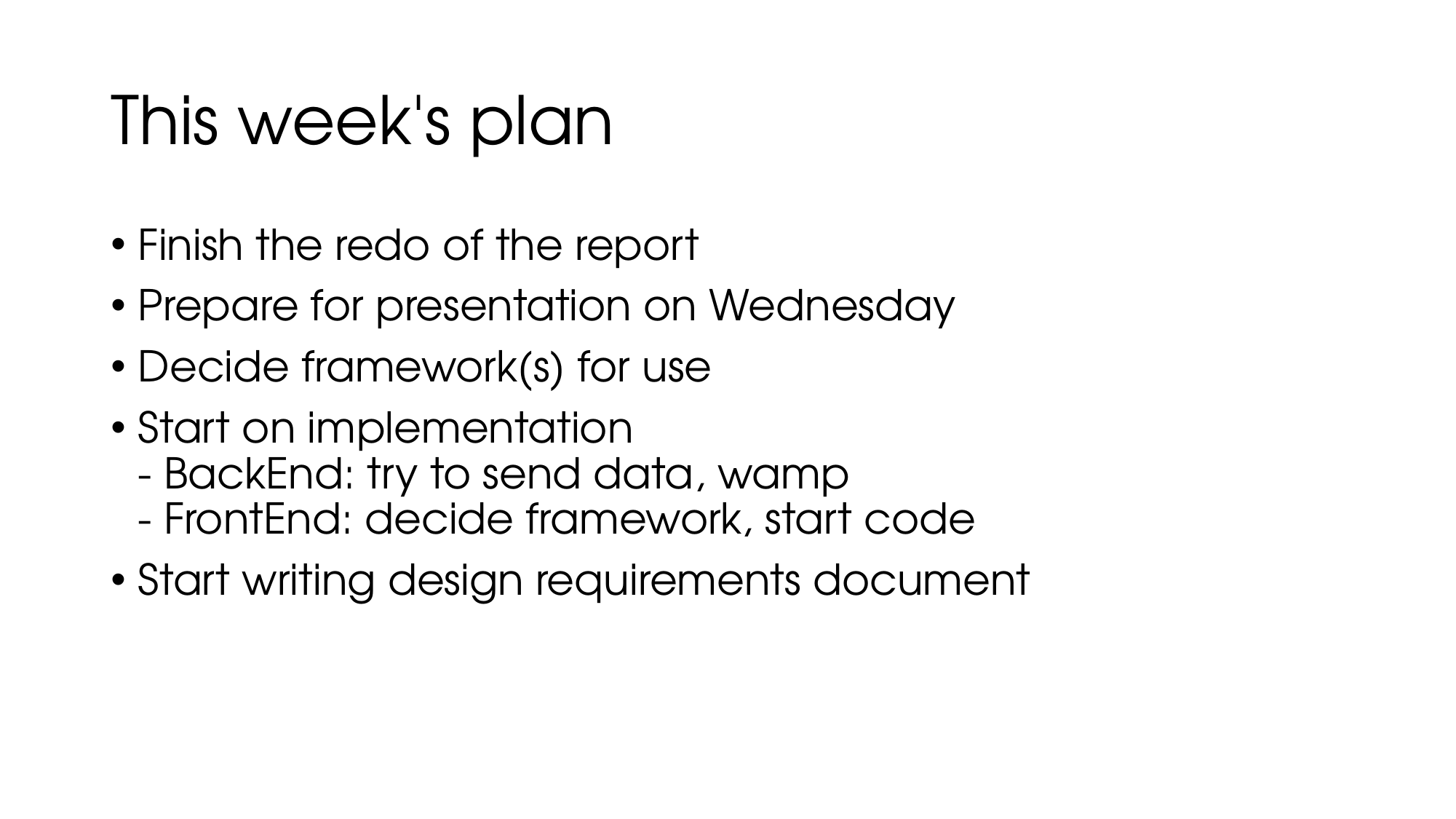

# This week's plan
Finish the redo of the report
Prepare for presentation on Wednesday
Decide framework(s) for use
Start on implementation
- BackEnd: try to send data, wamp
- FrontEnd: decide framework, start code
Start writing design requirements document